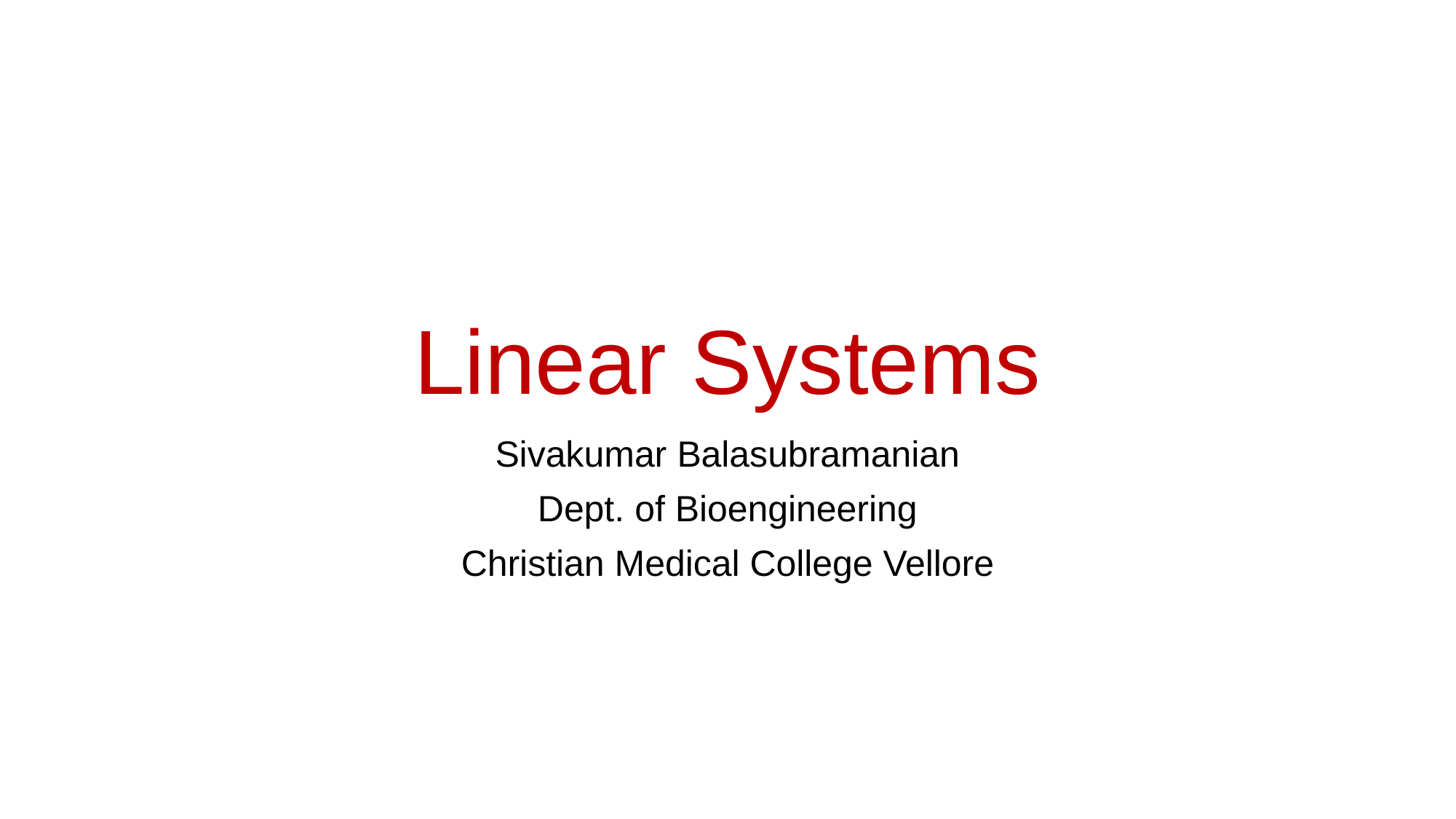

# Linear Systems
Sivakumar Balasubramanian
Dept. of Bioengineering
Christian Medical College Vellore